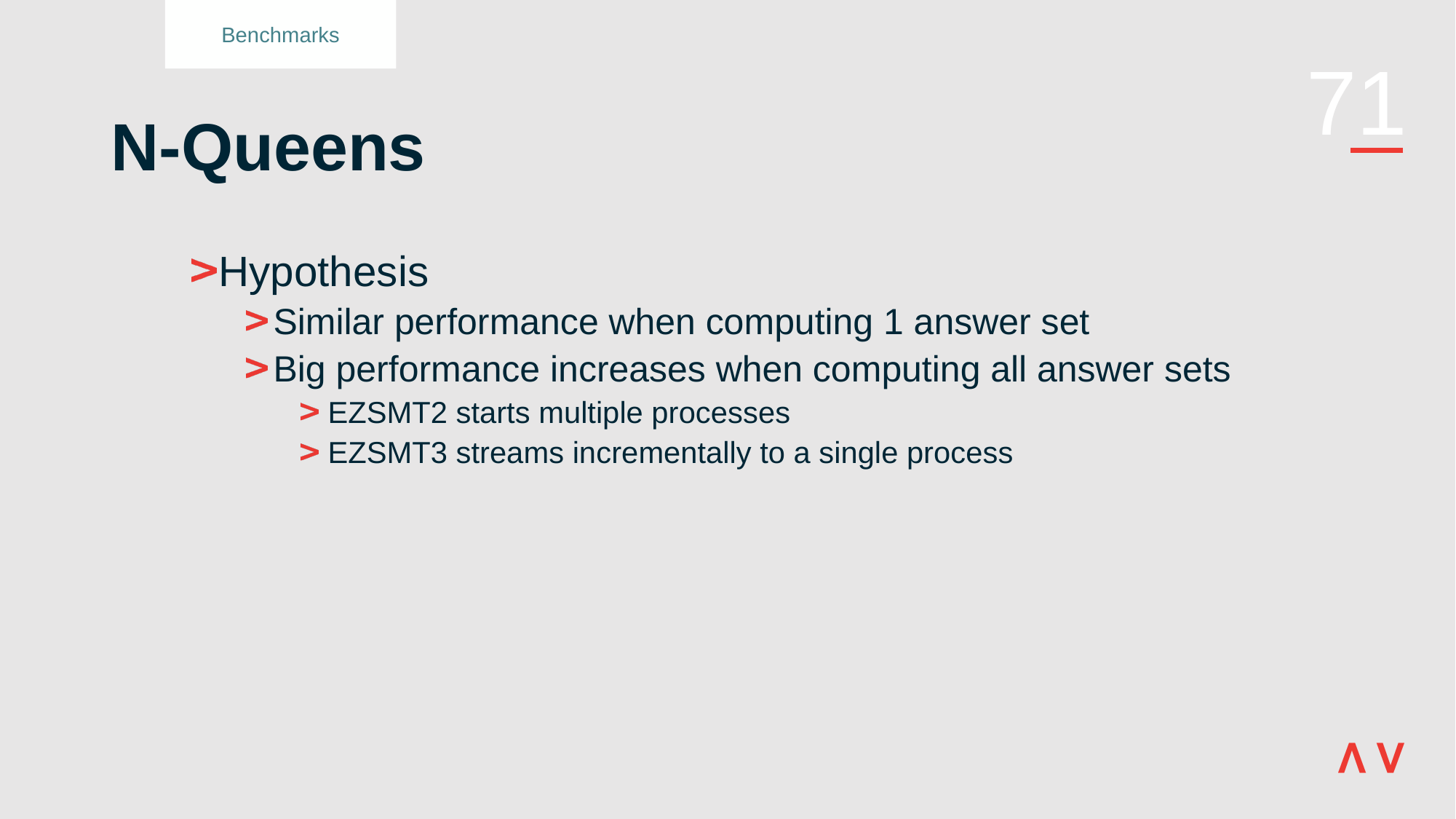

Benchmarks
# N-Queens
Hypothesis
Similar performance when computing 1 answer set
Big performance increases when computing all answer sets
EZSMT2 starts multiple processes
EZSMT3 streams incrementally to a single process